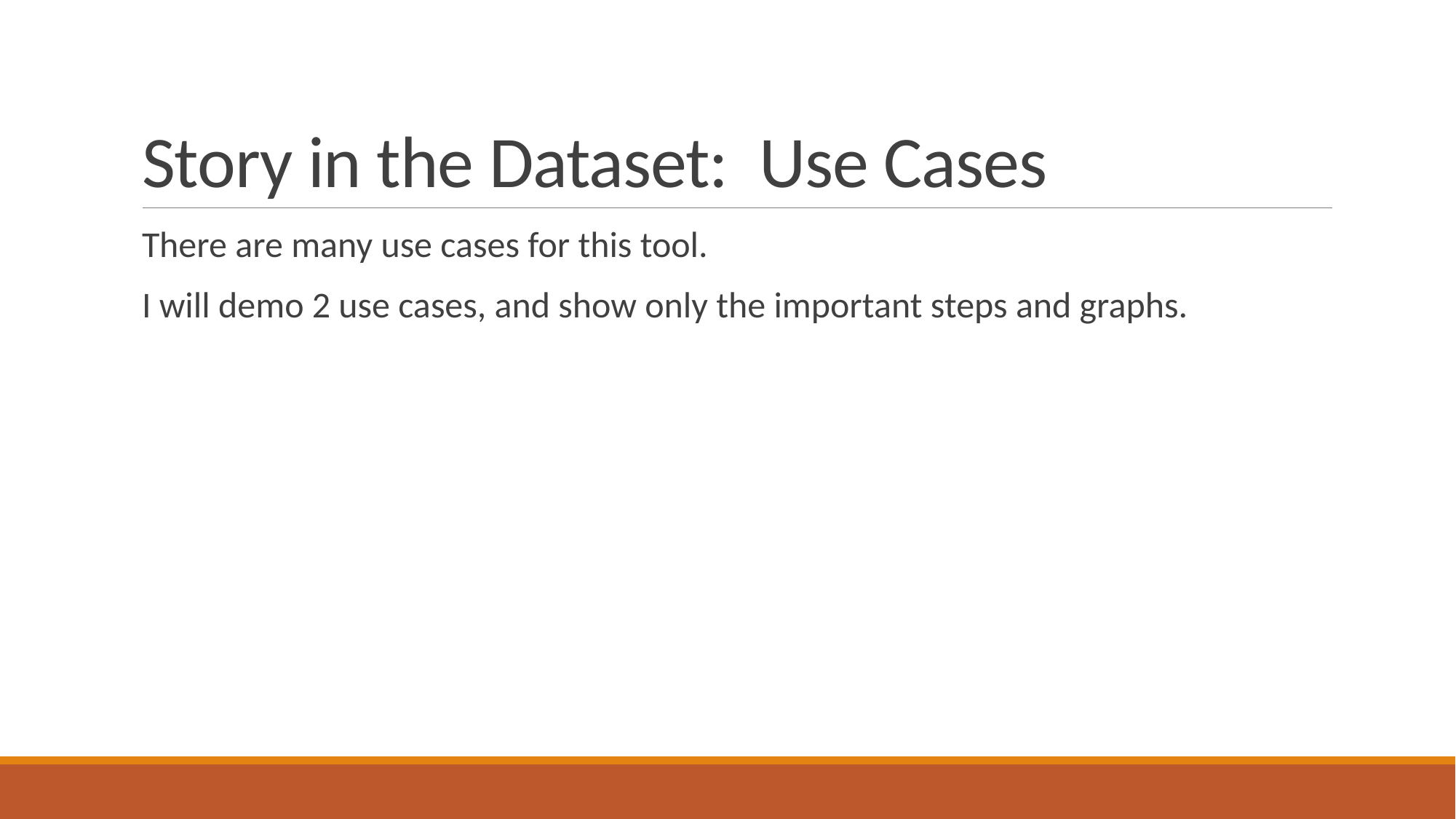

# Story in the Dataset:  Use Cases
There are many use cases for this tool.
I will demo 2 use cases, and show only the important steps and graphs.